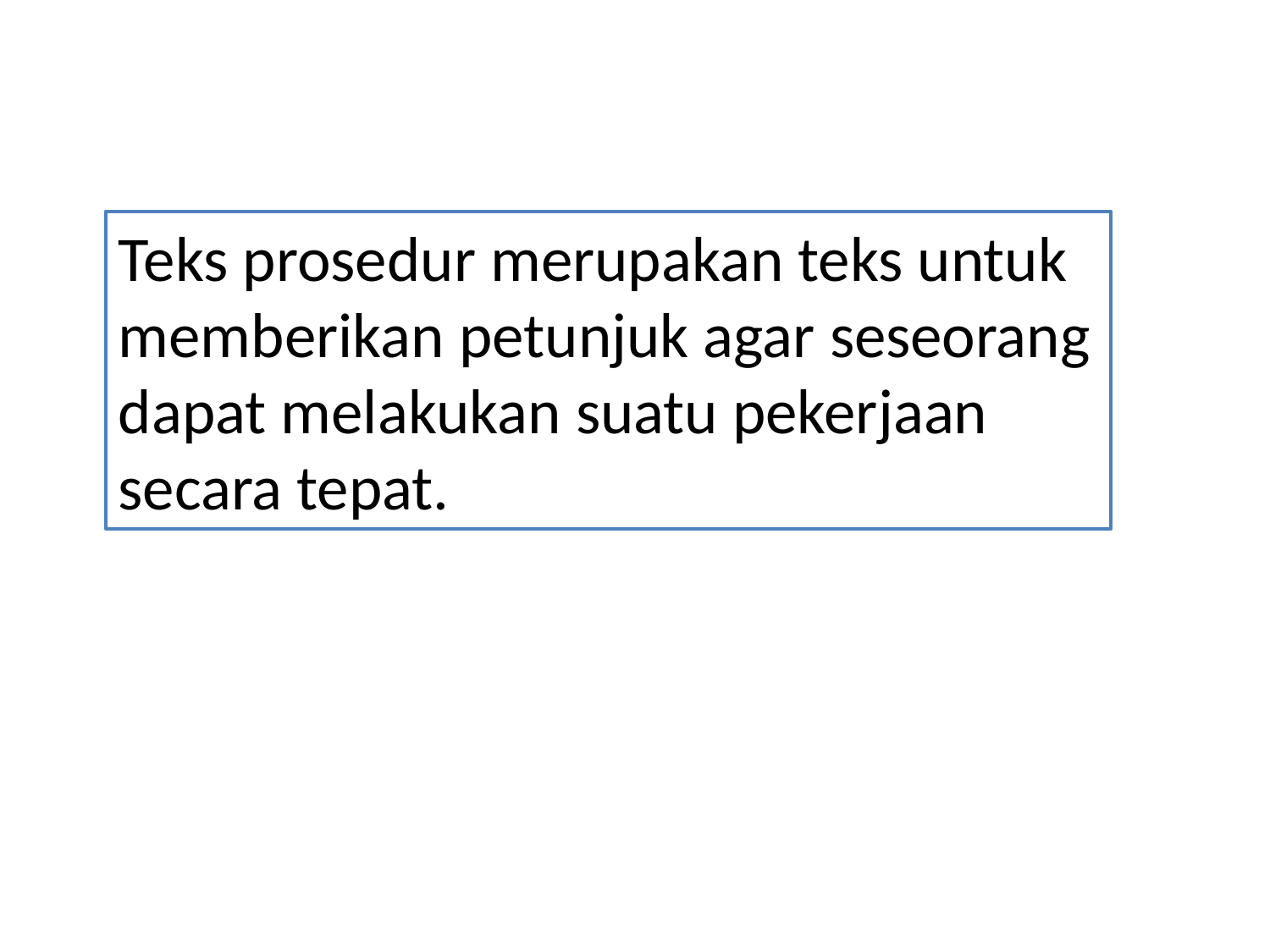

Teks prosedur merupakan teks untuk memberikan petunjuk agar seseorang dapat melakukan suatu pekerjaan secara tepat.